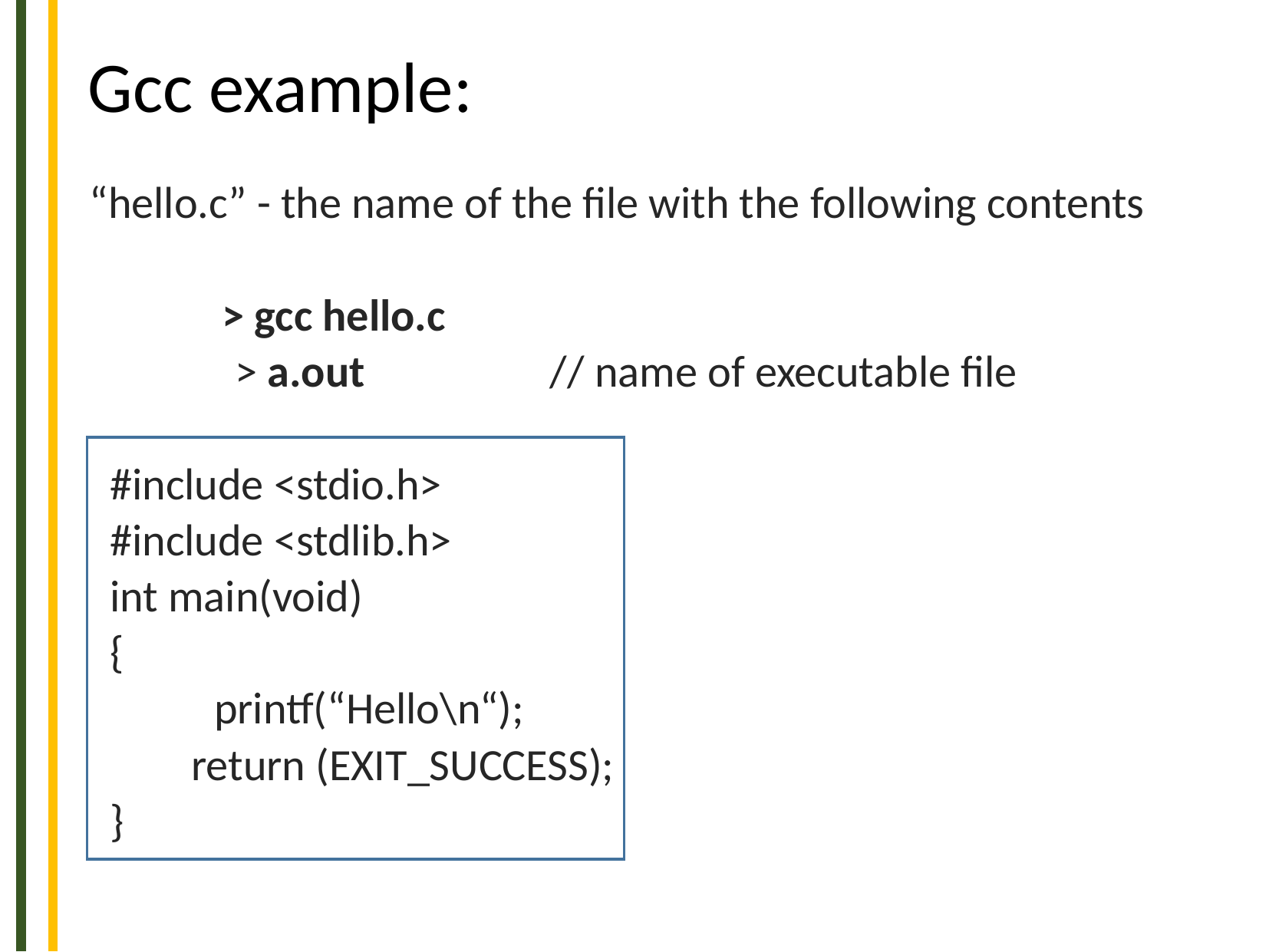

# Gcc example:
“hello.c” - the name of the file with the following contents

             > gcc hello.c
	   > a.out		// name of executable file

  #include <stdio.h>
  #include <stdlib.h>
  int main(void)
  {
		printf(“Hello\n“);
          return (EXIT_SUCCESS);
  }